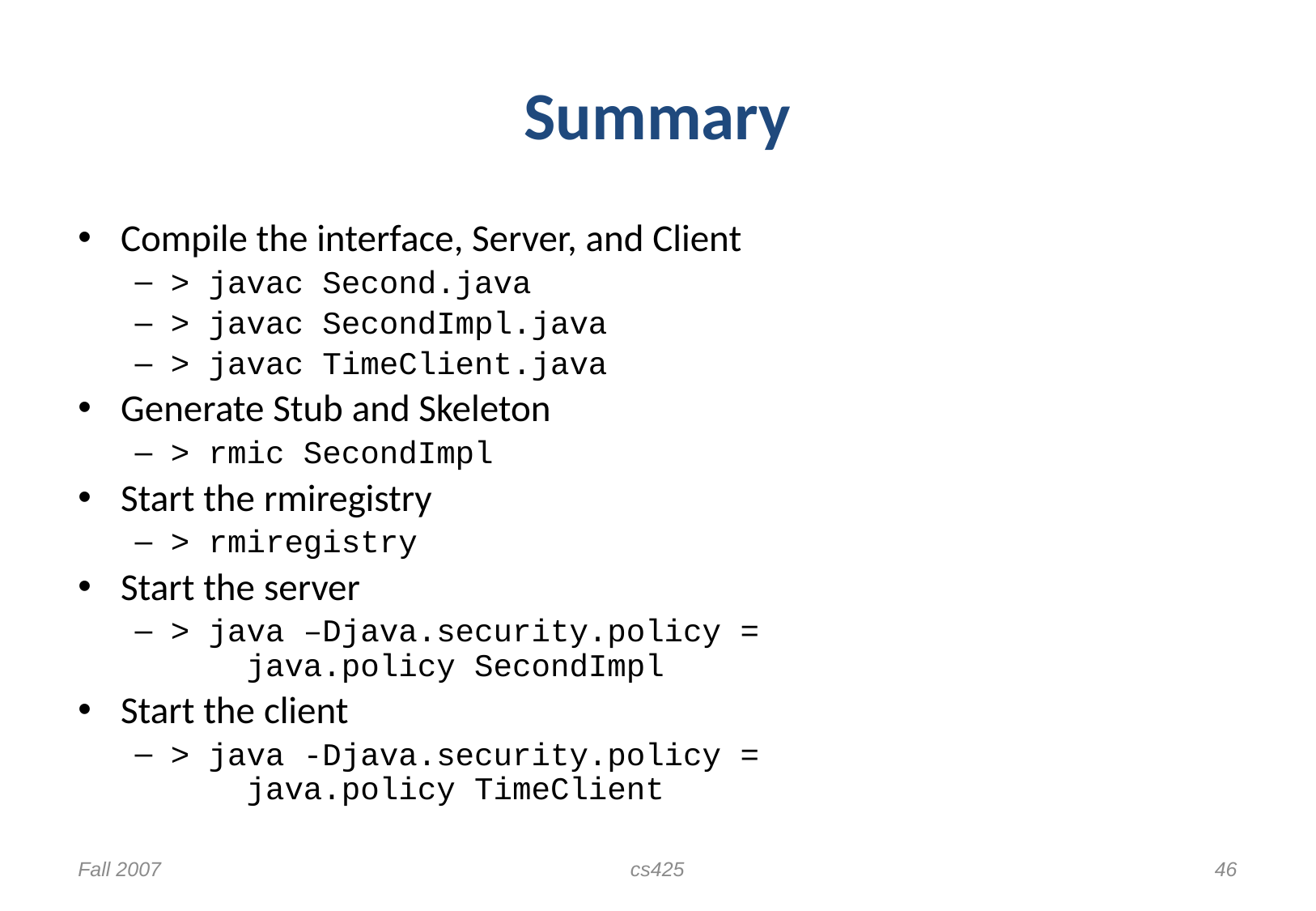

# Summary
Compile the interface, Server, and Client
> javac Second.java
> javac SecondImpl.java
> javac TimeClient.java
Generate Stub and Skeleton
> rmic SecondImpl
Start the rmiregistry
> rmiregistry
Start the server
> java –Djava.security.policy =
    java.policy SecondImpl
Start the client
> java -Djava.security.policy =
    java.policy TimeClient
Fall 2007
cs425
46